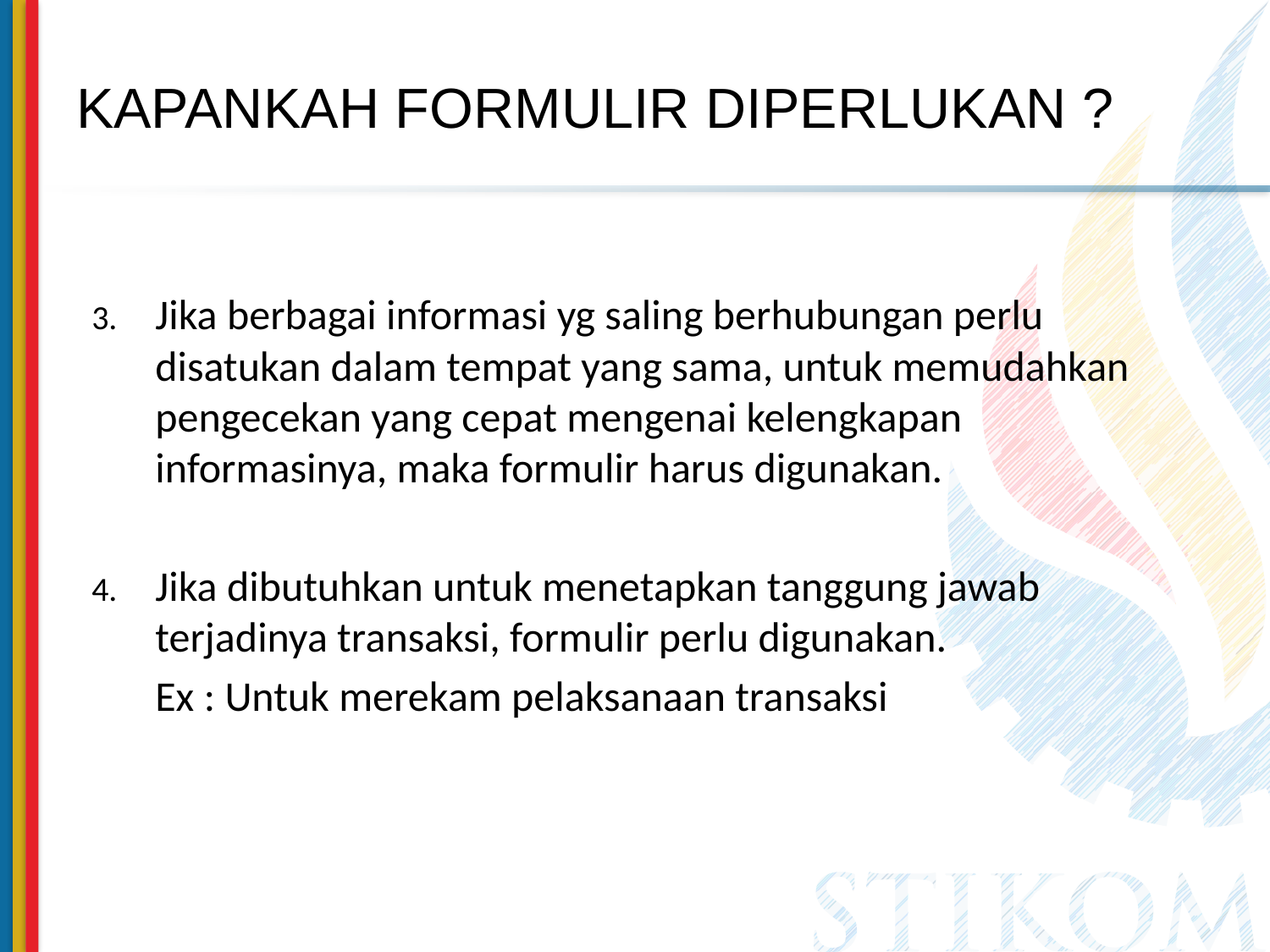

# KAPANKAH FORMULIR DIPERLUKAN ?

Jika berbagai informasi yg saling berhubungan perlu disatukan dalam tempat yang sama, untuk memudahkan pengecekan yang cepat mengenai kelengkapan informasinya, maka formulir harus digunakan.

Jika dibutuhkan untuk menetapkan tanggung jawab terjadinya transaksi, formulir perlu digunakan.
	Ex : Untuk merekam pelaksanaan transaksi